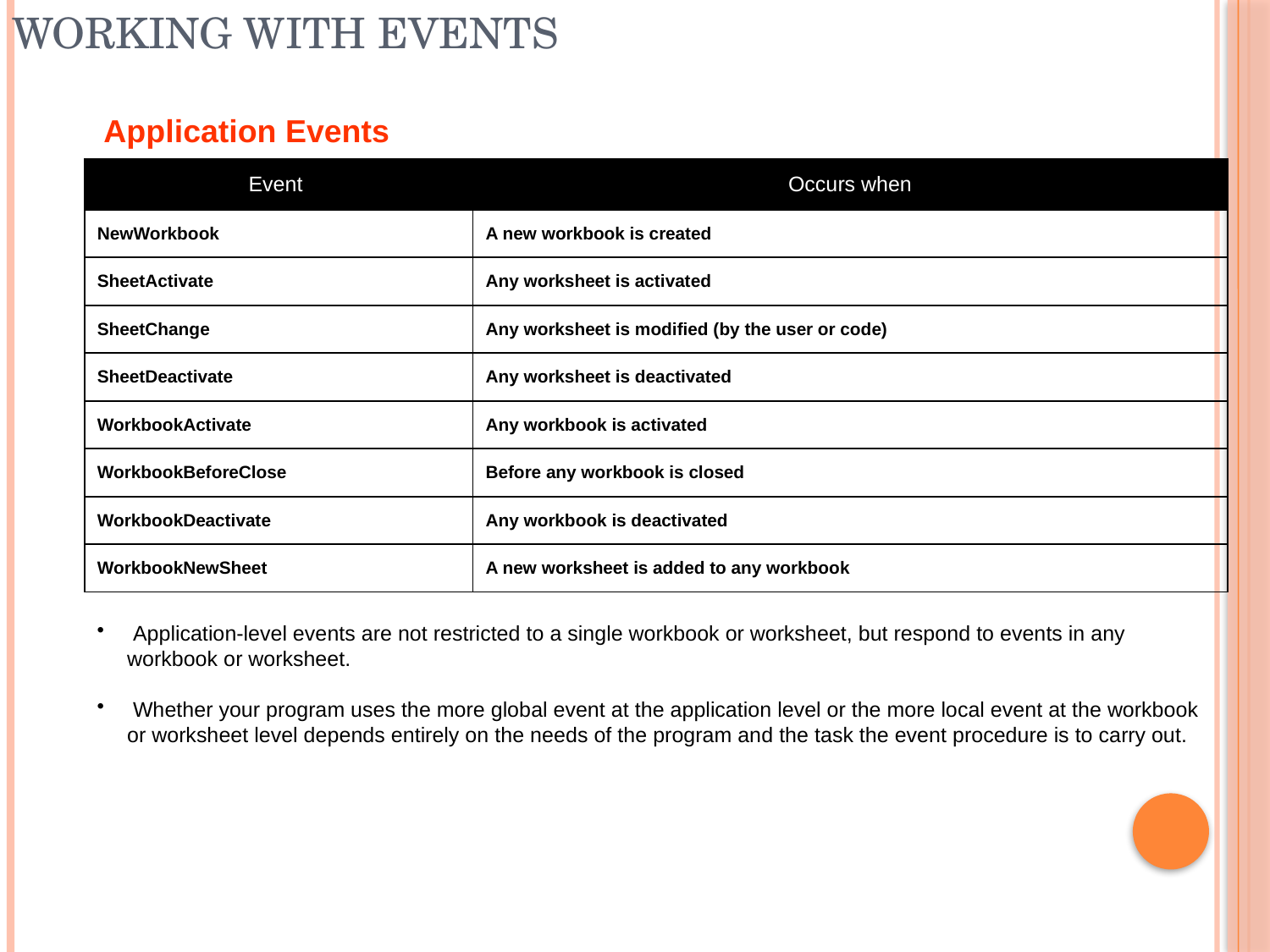

# Working with Events
Application Events
| Event | Occurs when |
| --- | --- |
| NewWorkbook | A new workbook is created |
| SheetActivate | Any worksheet is activated |
| SheetChange | Any worksheet is modified (by the user or code) |
| SheetDeactivate | Any worksheet is deactivated |
| WorkbookActivate | Any workbook is activated |
| WorkbookBeforeClose | Before any workbook is closed |
| WorkbookDeactivate | Any workbook is deactivated |
| WorkbookNewSheet | A new worksheet is added to any workbook |
 Application-level events are not restricted to a single workbook or worksheet, but respond to events in any workbook or worksheet.

 Whether your program uses the more global event at the application level or the more local event at the workbook or worksheet level depends entirely on the needs of the program and the task the event procedure is to carry out.
28